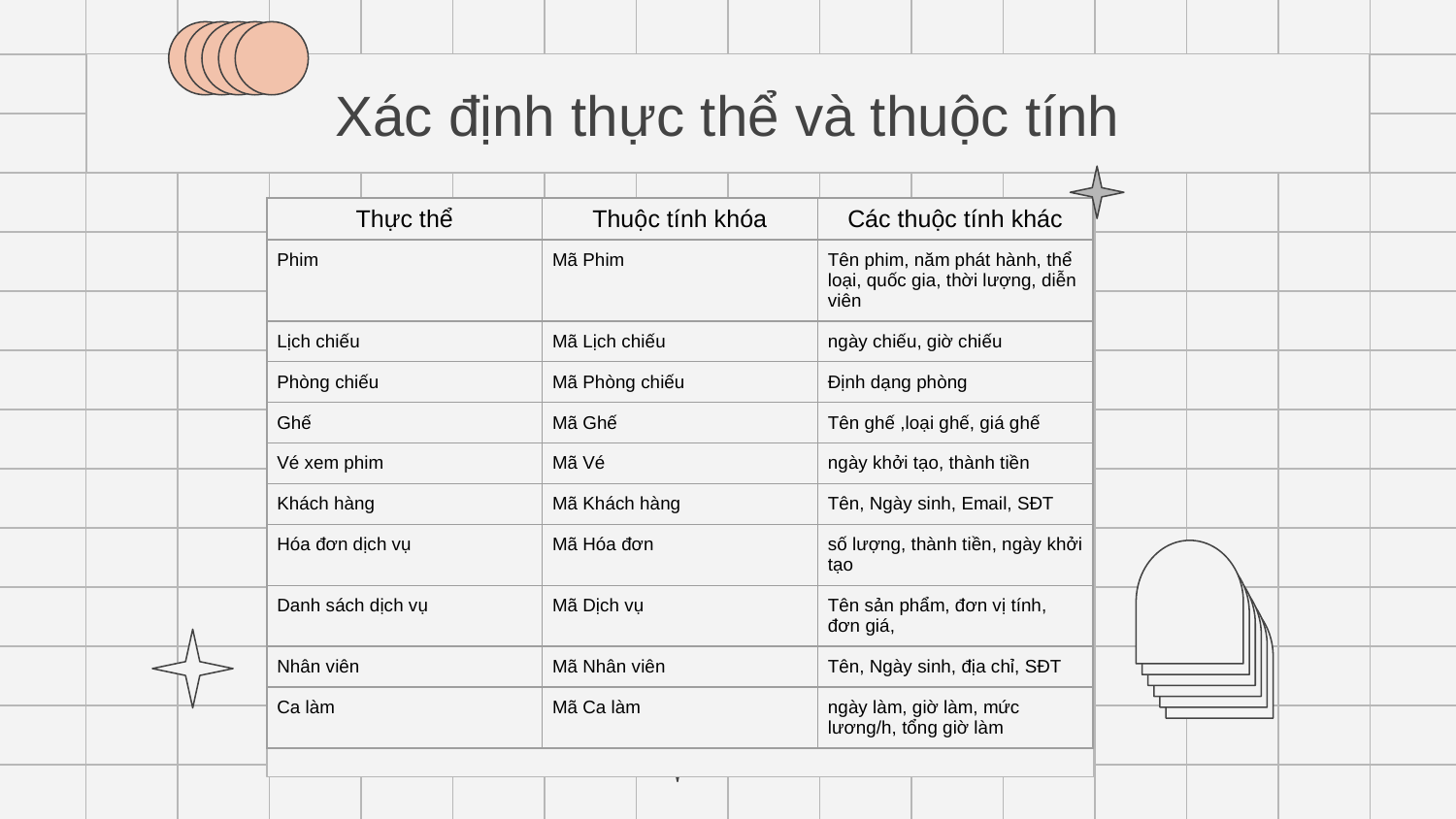

# Xác định thực thể và thuộc tính

| Thực thể | Thuộc tính khóa | Các thuộc tính khác |
| --- | --- | --- |
| Phim | Mã Phim | Tên phim, năm phát hành, thể loại, quốc gia, thời lượng, diễn viên |
| Lịch chiếu | Mã Lịch chiếu | ngày chiếu, giờ chiếu |
| Phòng chiếu | Mã Phòng chiếu | Định dạng phòng |
| Ghế | Mã Ghế | Tên ghế ,loại ghế, giá ghế |
| Vé xem phim | Mã Vé | ngày khởi tạo, thành tiền |
| Khách hàng | Mã Khách hàng | Tên, Ngày sinh, Email, SĐT |
| Hóa đơn dịch vụ | Mã Hóa đơn | số lượng, thành tiền, ngày khởi tạo |
| Danh sách dịch vụ | Mã Dịch vụ | Tên sản phẩm, đơn vị tính, đơn giá, |
| Nhân viên | Mã Nhân viên | Tên, Ngày sinh, địa chỉ, SĐT |
| Ca làm | Mã Ca làm | ngày làm, giờ làm, mức lương/h, tổng giờ làm |